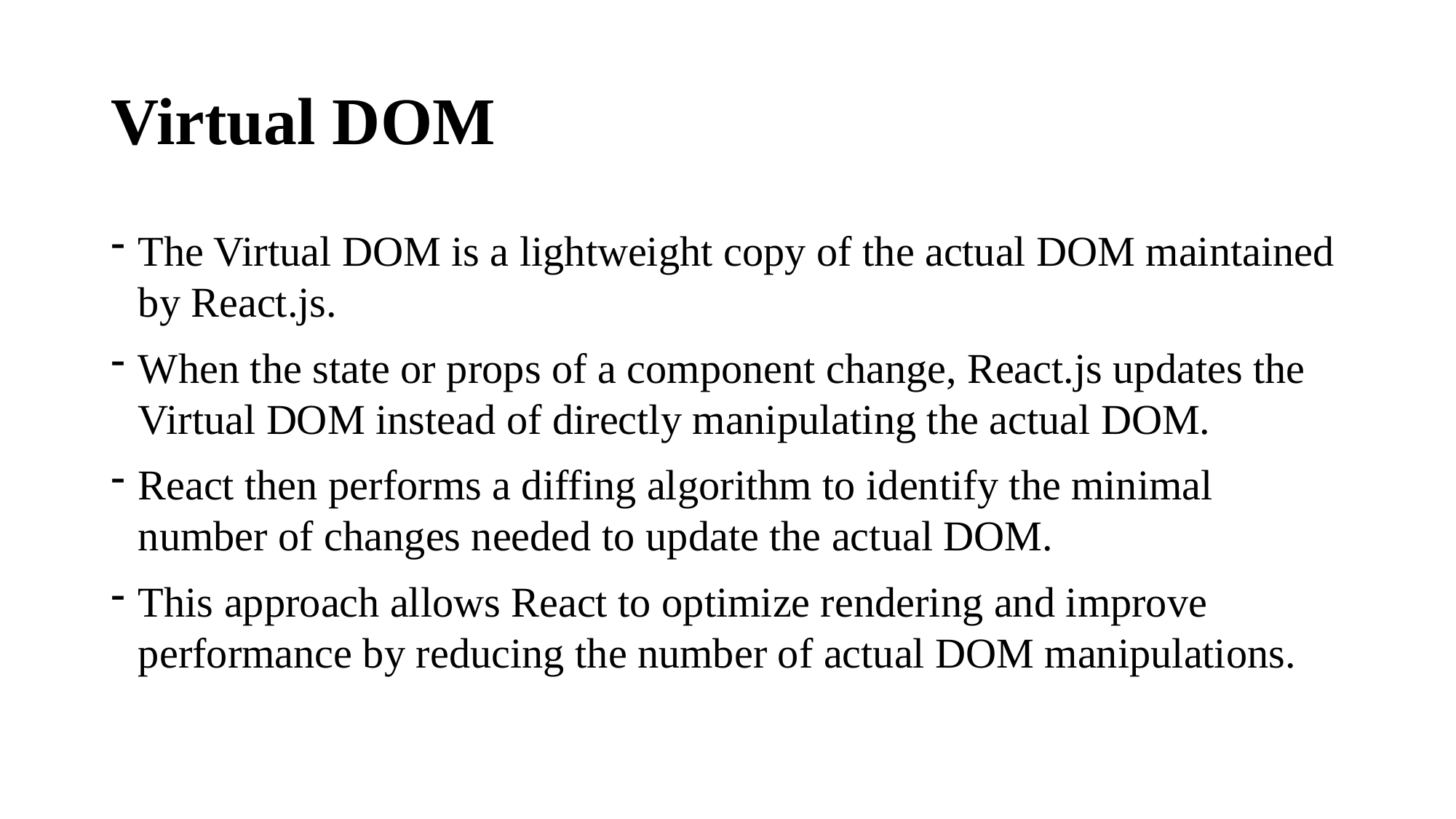

# Virtual DOM
The Virtual DOM is a lightweight copy of the actual DOM maintained by React.js.
When the state or props of a component change, React.js updates the Virtual DOM instead of directly manipulating the actual DOM.
React then performs a diffing algorithm to identify the minimal number of changes needed to update the actual DOM.
This approach allows React to optimize rendering and improve performance by reducing the number of actual DOM manipulations.